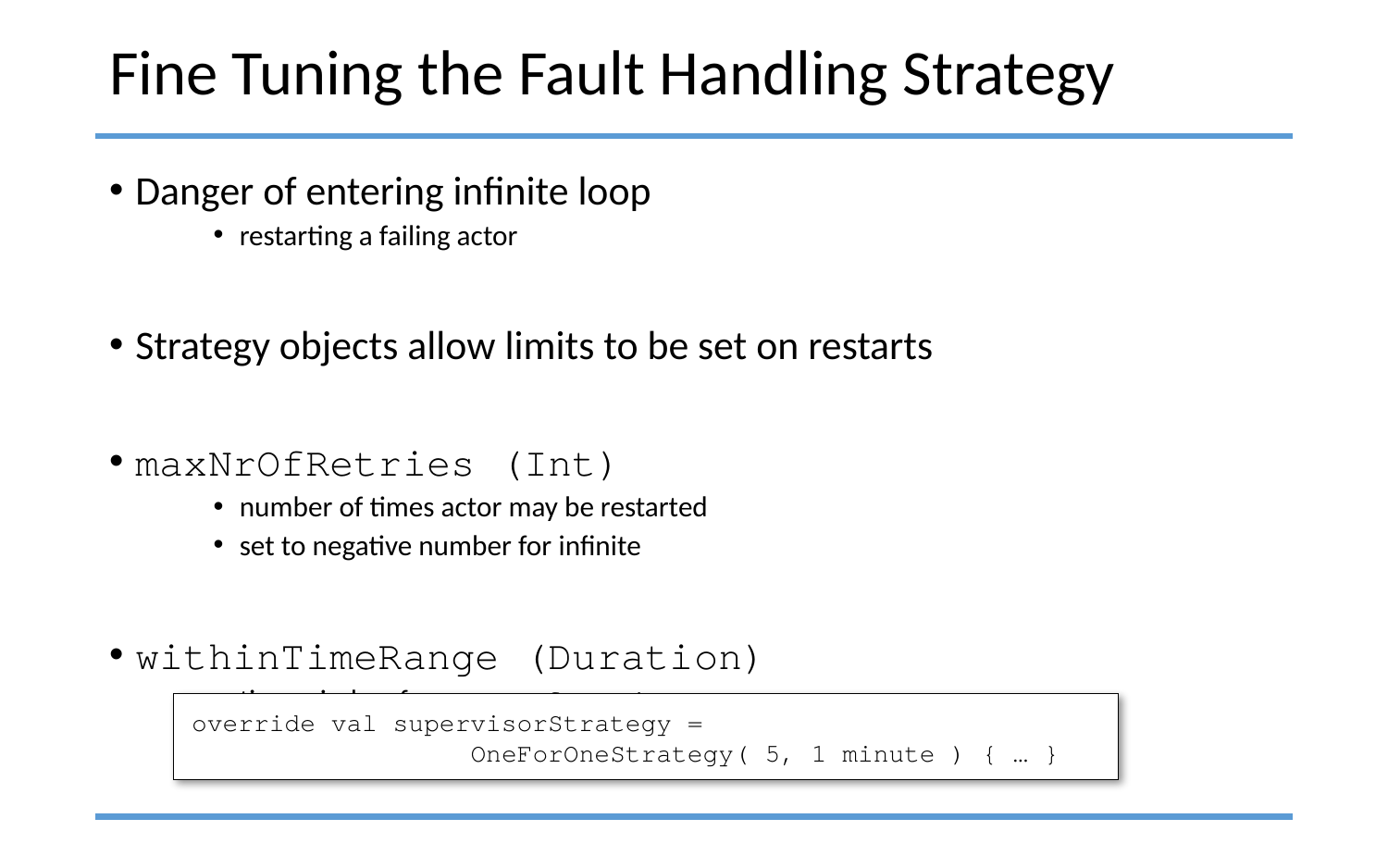

# Fine Tuning the Fault Handling Strategy
Danger of entering infinite loop
restarting a failing actor

Strategy objects allow limits to be set on restarts

maxNrOfRetries (Int)
number of times actor may be restarted
set to negative number for infinite

withinTimeRange (Duration)
time window for maxNrOfRetries
override val supervisorStrategy =
                  OneForOneStrategy( 5, 1 minute ) { … }